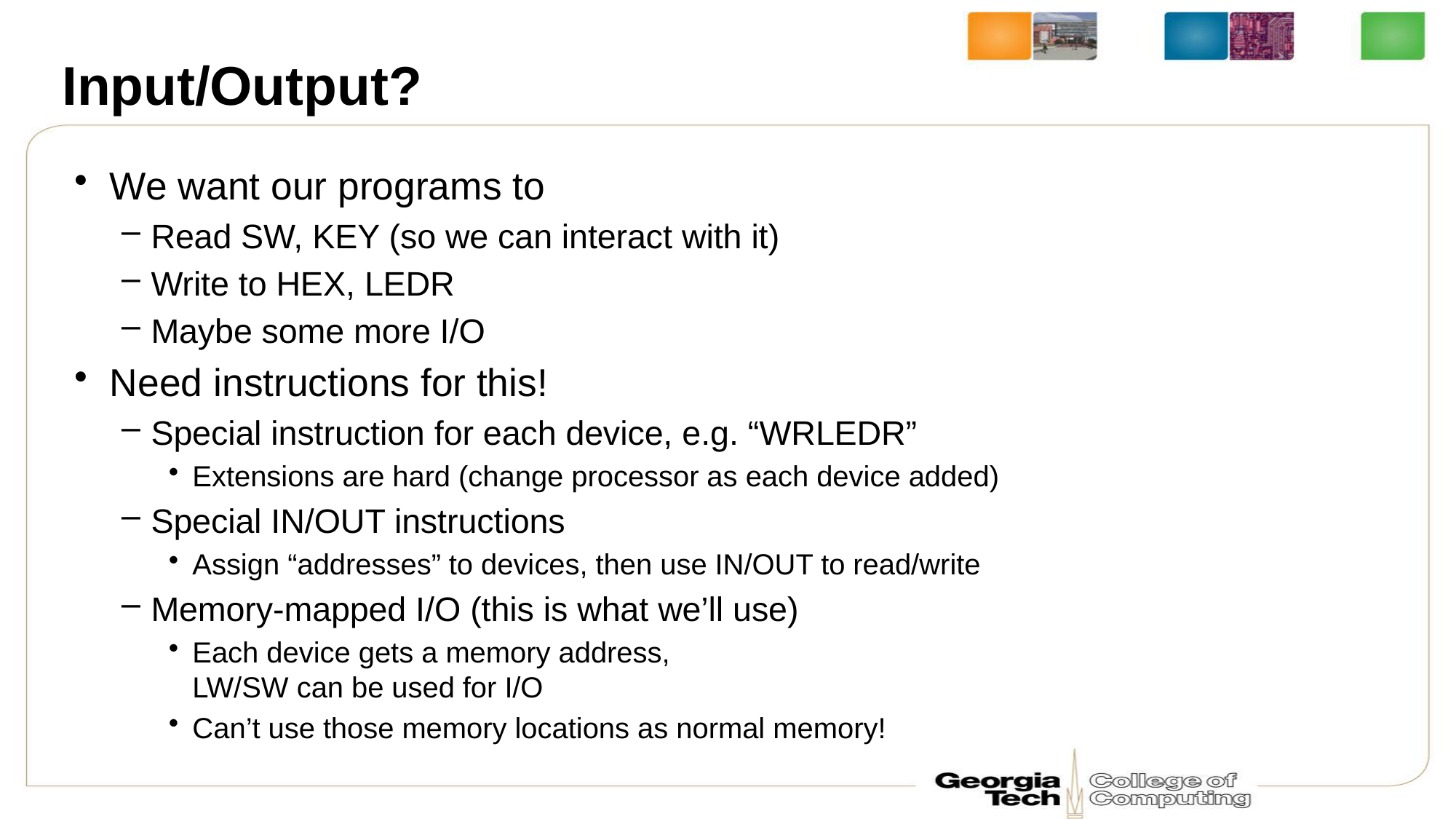

# Input/Output?
We want our programs to
Read SW, KEY (so we can interact with it)
Write to HEX, LEDR
Maybe some more I/O
Need instructions for this!
Special instruction for each device, e.g. “WRLEDR”
Extensions are hard (change processor as each device added)
Special IN/OUT instructions
Assign “addresses” to devices, then use IN/OUT to read/write
Memory-mapped I/O (this is what we’ll use)
Each device gets a memory address,
LW/SW can be used for I/O
Can’t use those memory locations as normal memory!
33